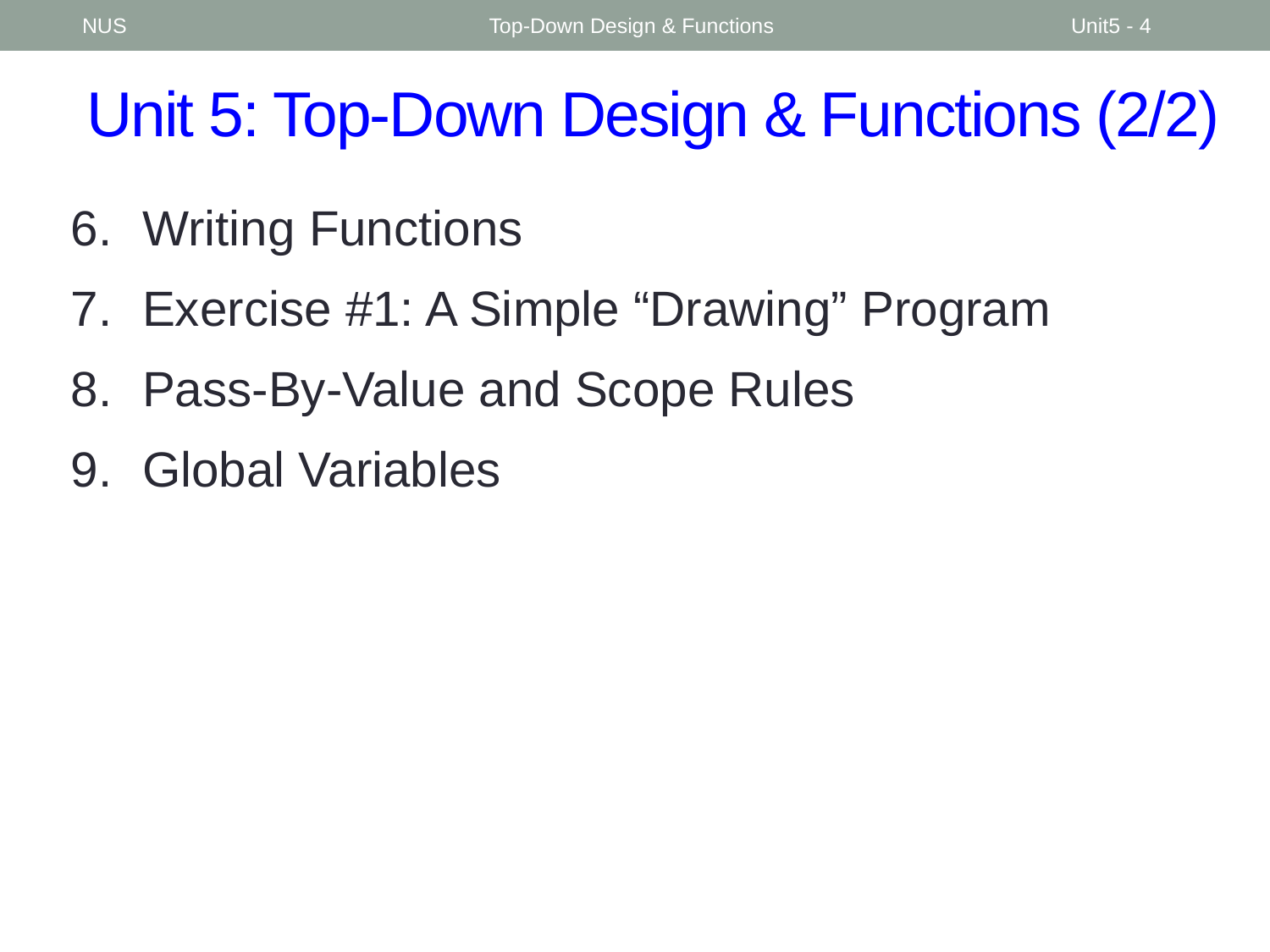

NUS
Top-Down Design & Functions
Unit5 - 4
# Unit 5: Top-Down Design & Functions (2/2)
Writing Functions
Exercise #1: A Simple “Drawing” Program
Pass-By-Value and Scope Rules
Global Variables